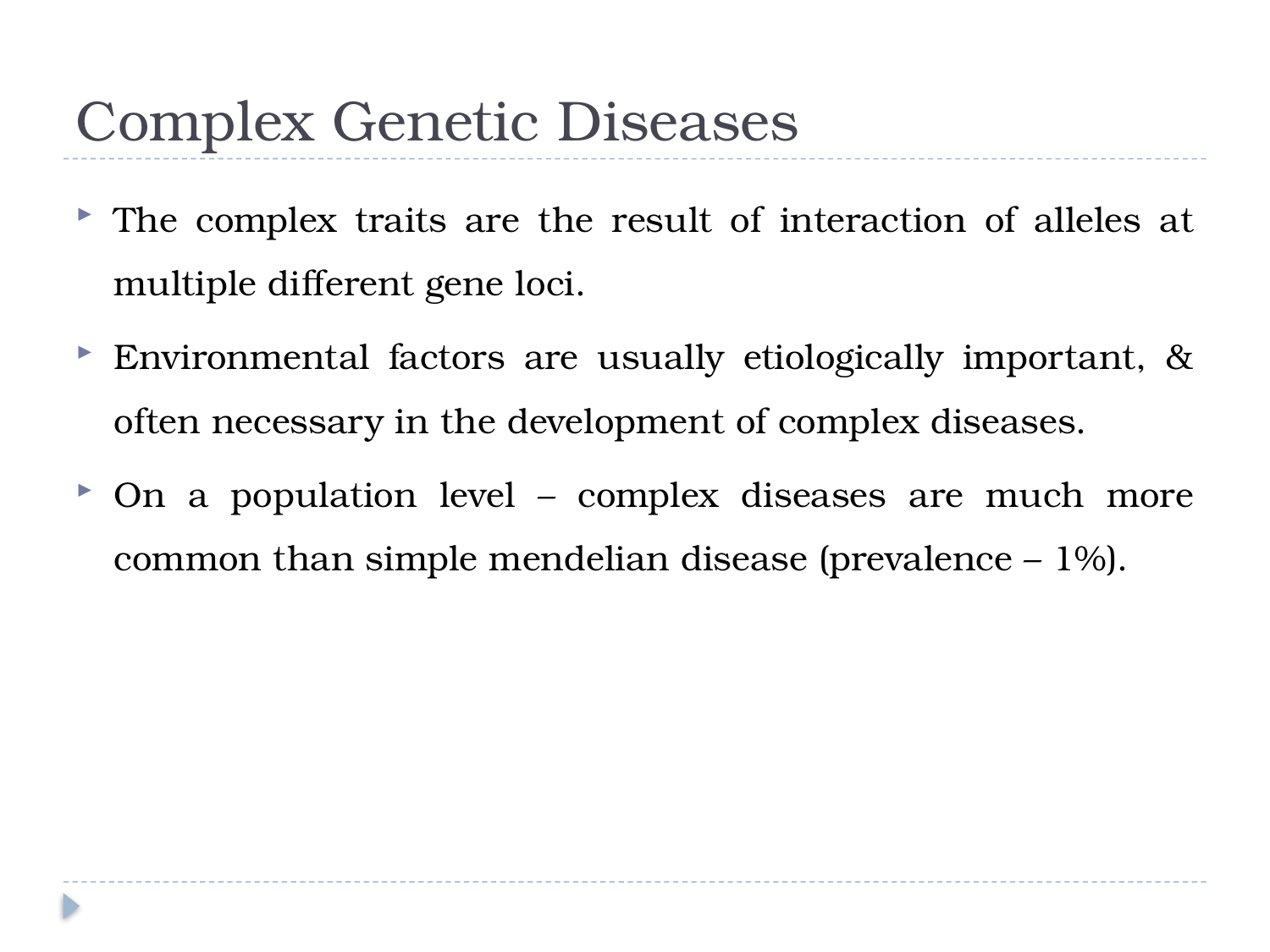

# Complex Genetic Diseases
The complex traits are the result of interaction of alleles at multiple different gene loci.
Environmental factors are usually etiologically important, & often necessary in the development of complex diseases.
On a population level – complex diseases are much more common than simple mendelian disease (prevalence – 1%).